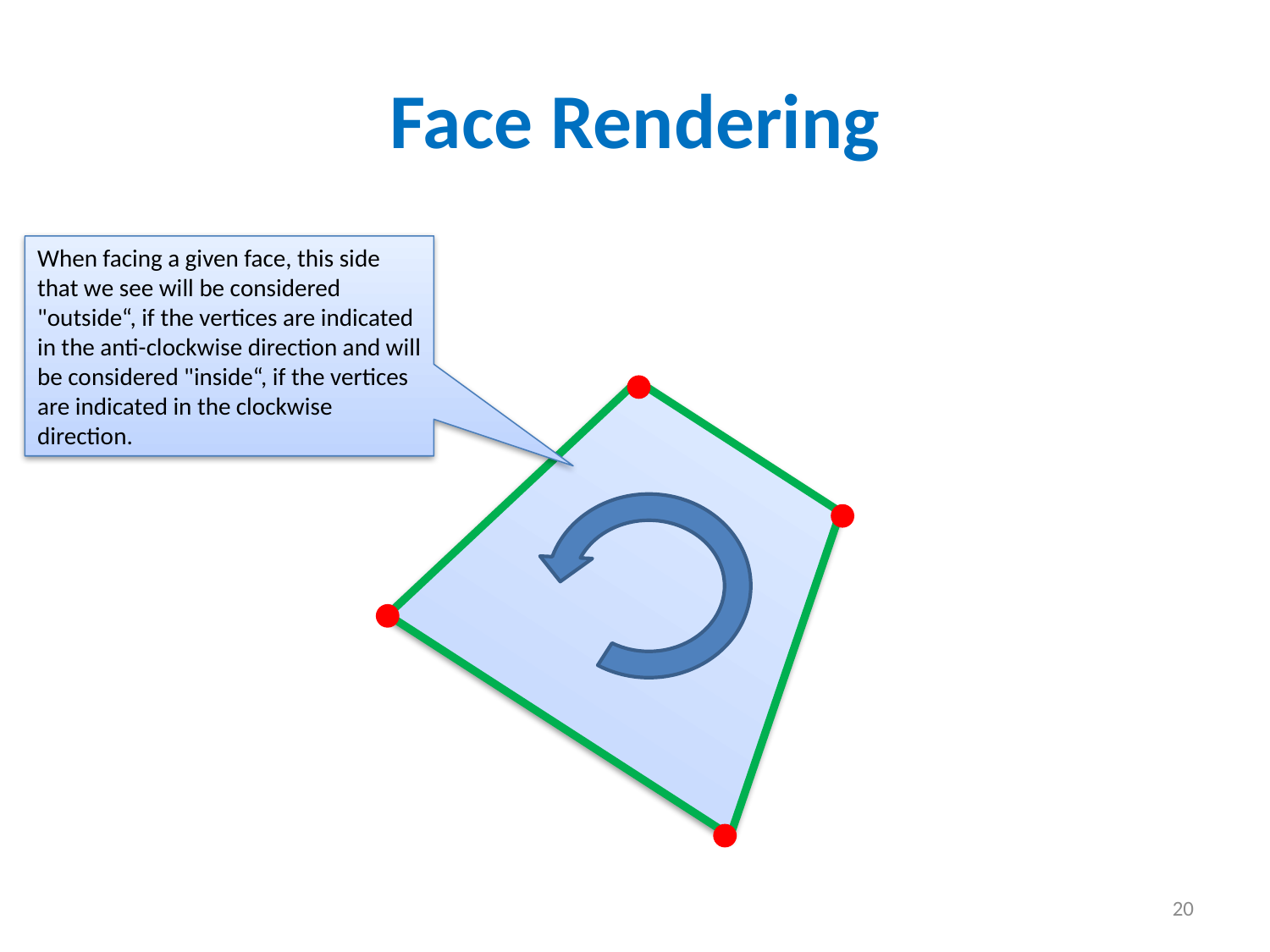

Face Rendering
When facing a given face, this side that we see will be considered "outside“, if the vertices are indicated in the anti-clockwise direction and will be considered "inside“, if the vertices are indicated in the clockwise direction.

20